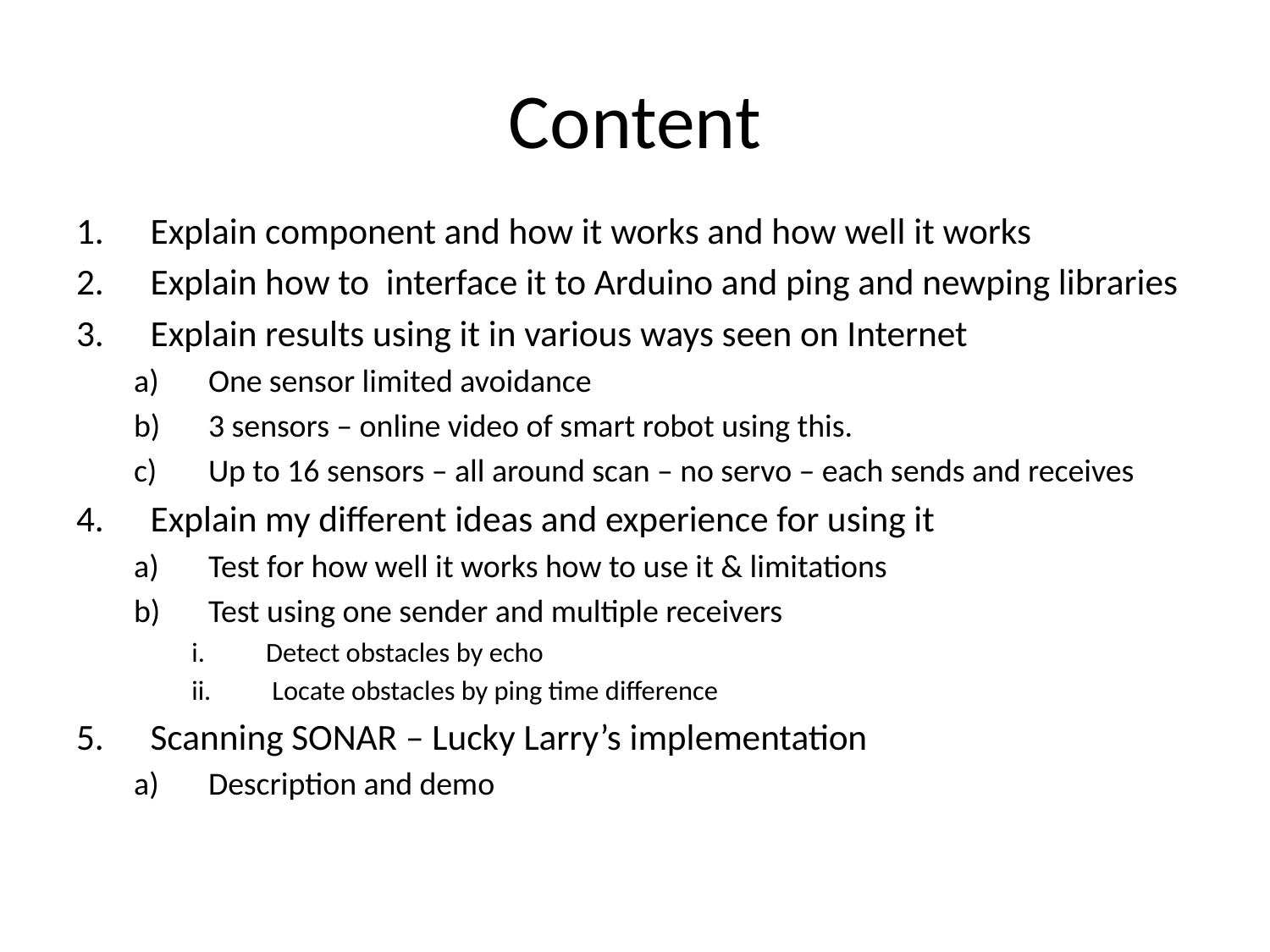

# Content
Explain component and how it works and how well it works
Explain how to  interface it to Arduino and ping and newping libraries
Explain results using it in various ways seen on Internet
One sensor limited avoidance
3 sensors – online video of smart robot using this.
Up to 16 sensors – all around scan – no servo – each sends and receives
Explain my different ideas and experience for using it
Test for how well it works how to use it & limitations
Test using one sender and multiple receivers
Detect obstacles by echo
 Locate obstacles by ping time difference
Scanning SONAR – Lucky Larry’s implementation
Description and demo